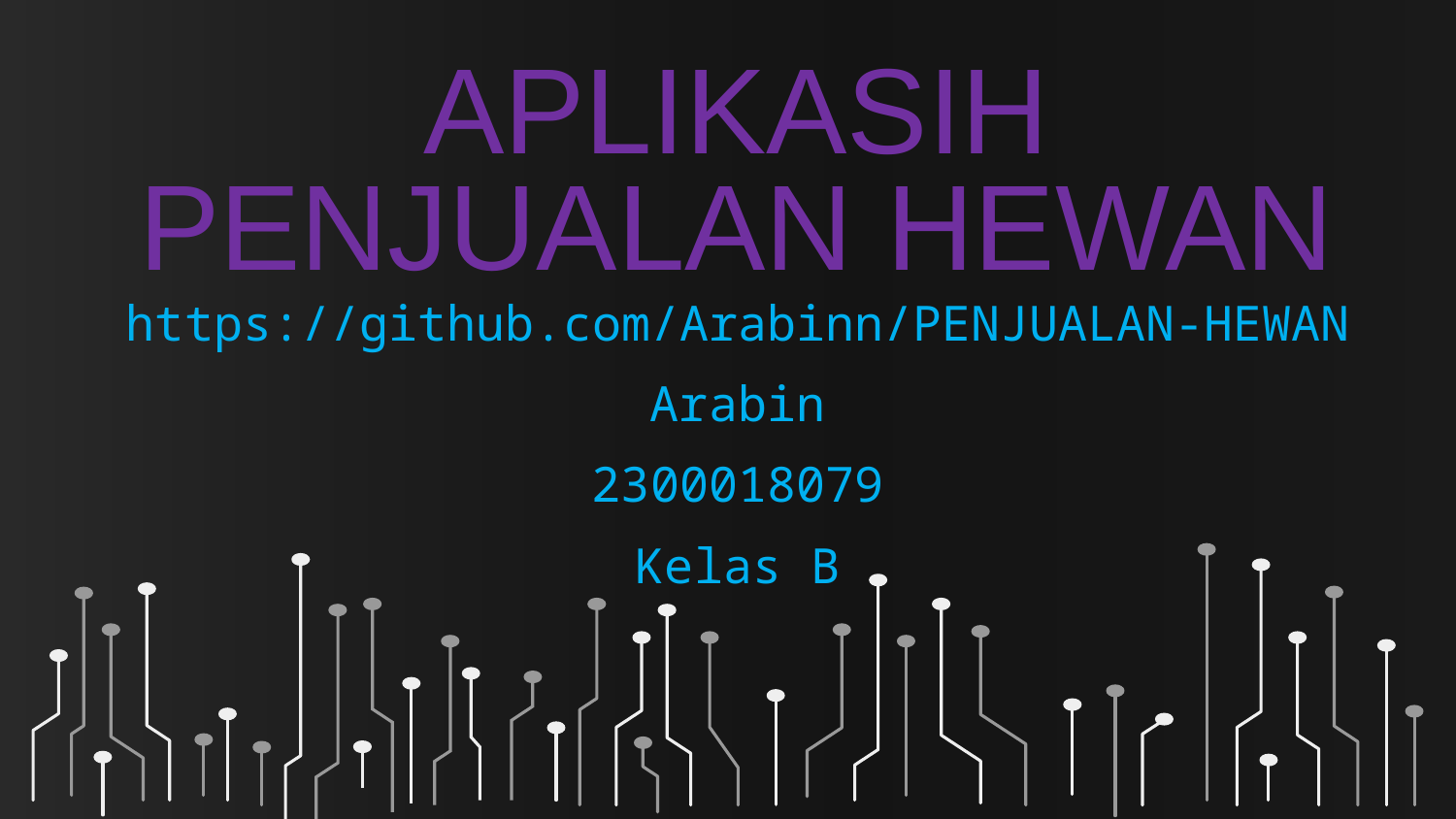

# APLIKASIH PENJUALAN HEWAN
https://github.com/Arabinn/PENJUALAN-HEWAN
Arabin
2300018079
Kelas B